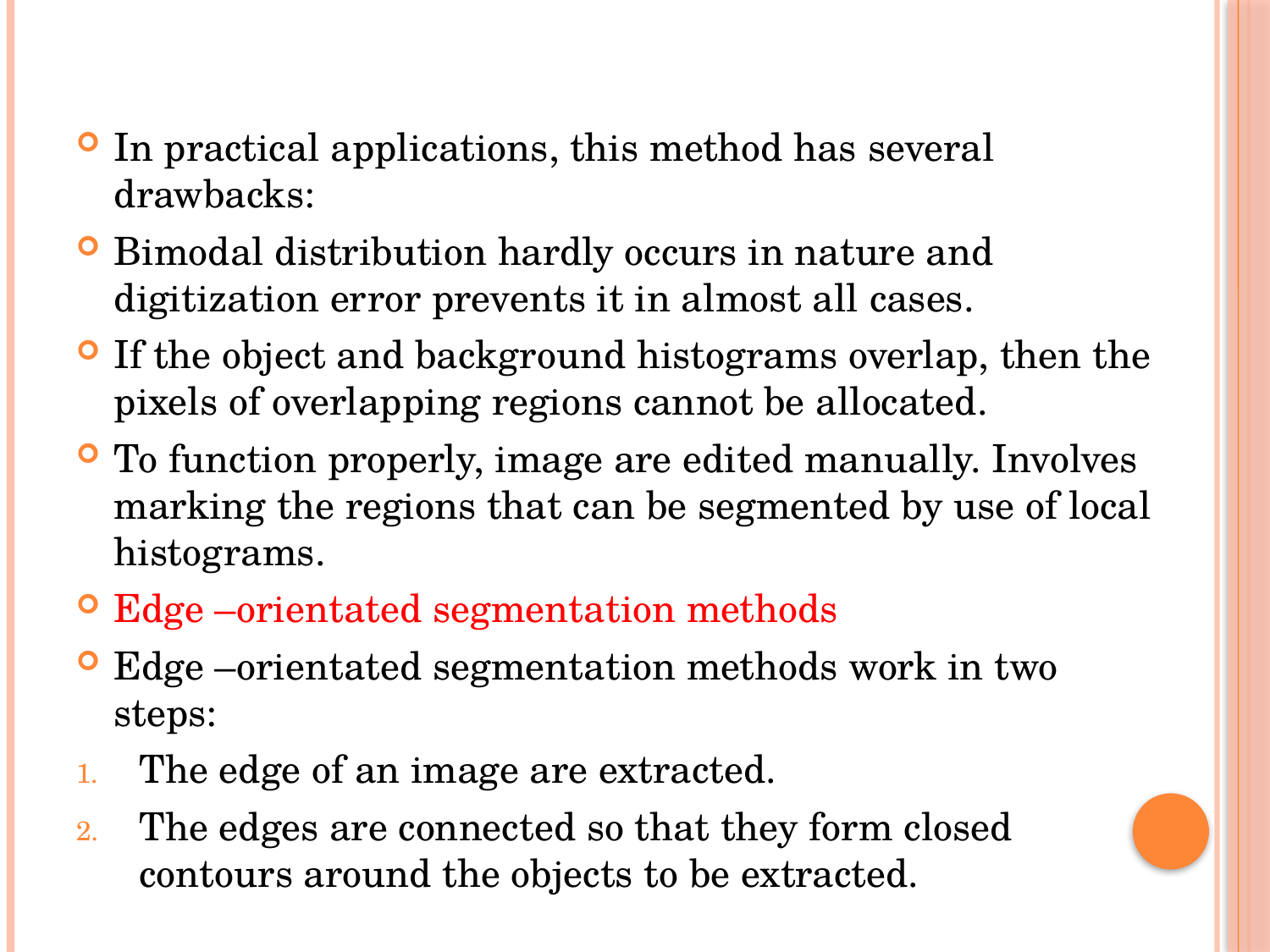

In practical applications, this method has several drawbacks:
Bimodal distribution hardly occurs in nature and digitization error prevents it in almost all cases.
If the object and background histograms overlap, then the pixels of overlapping regions cannot be allocated.
To function properly, image are edited manually. Involves marking the regions that can be segmented by use of local histograms.
Edge –orientated segmentation methods
Edge –orientated segmentation methods work in two steps:
The edge of an image are extracted.
The edges are connected so that they form closed contours around the objects to be extracted.